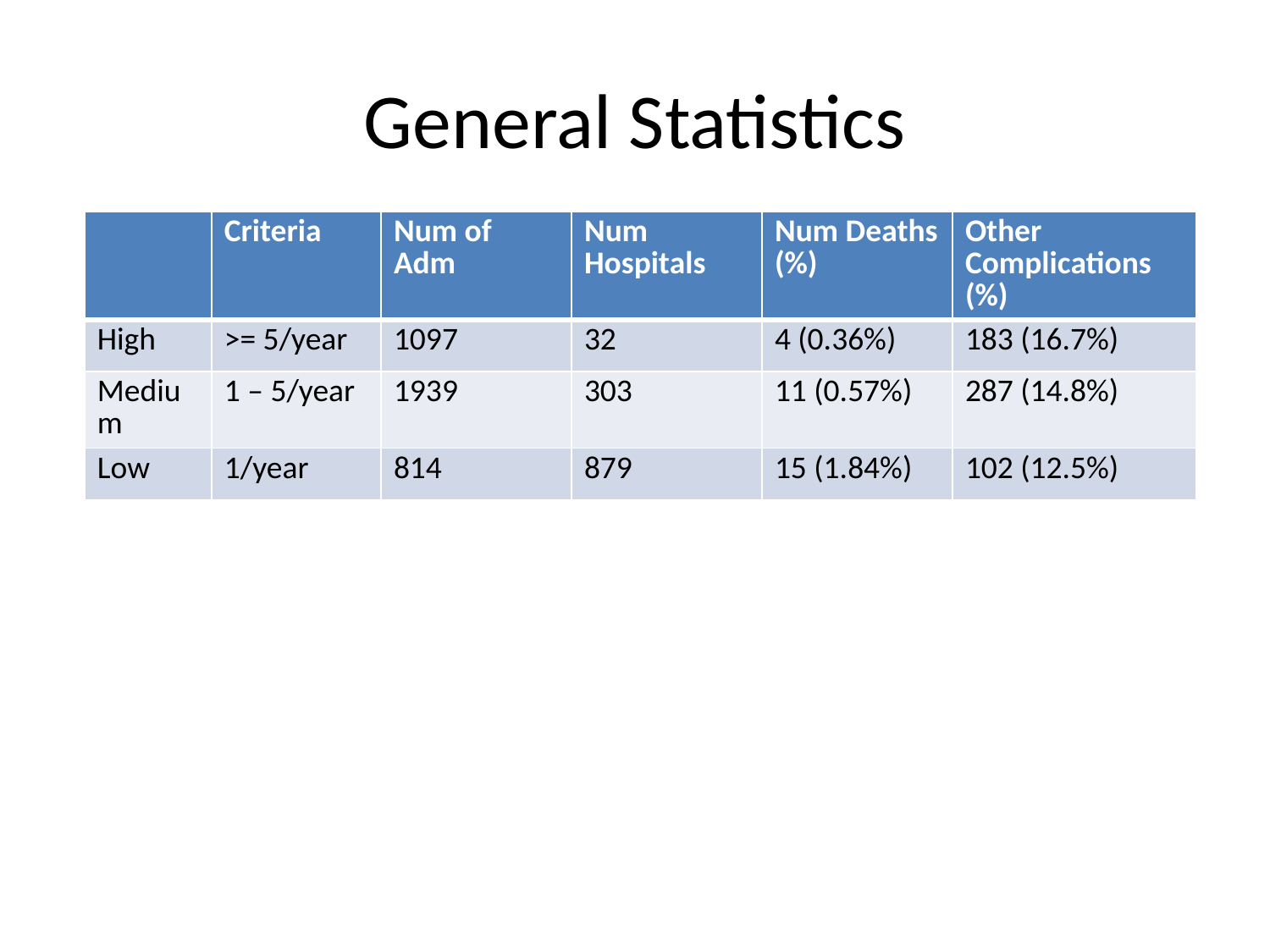

# General Statistics
|  | Criteria | Num of Adm | Num Hospitals | Num Deaths (%) | Other Complications (%) |
| --- | --- | --- | --- | --- | --- |
| High | >= 5/year | 1097 | 32 | 4 (0.36%) | 183 (16.7%) |
| Medium | 1 – 5/year | 1939 | 303 | 11 (0.57%) | 287 (14.8%) |
| Low | 1/year | 814 | 879 | 15 (1.84%) | 102 (12.5%) |